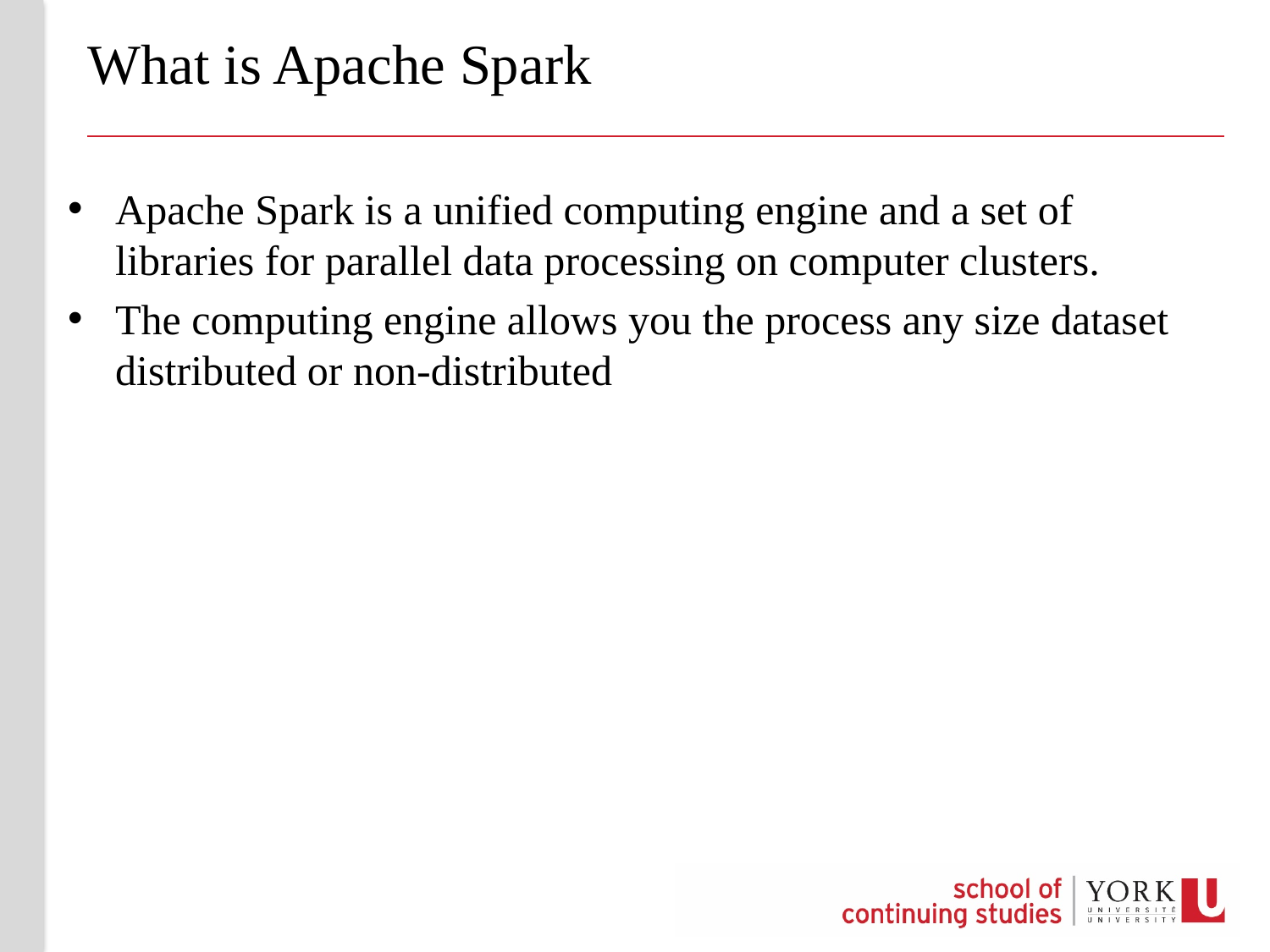

# What is Apache Spark

Apache Spark is a unified computing engine and a set of libraries for parallel data processing on computer clusters.
The computing engine allows you the process any size dataset distributed or non-distributed